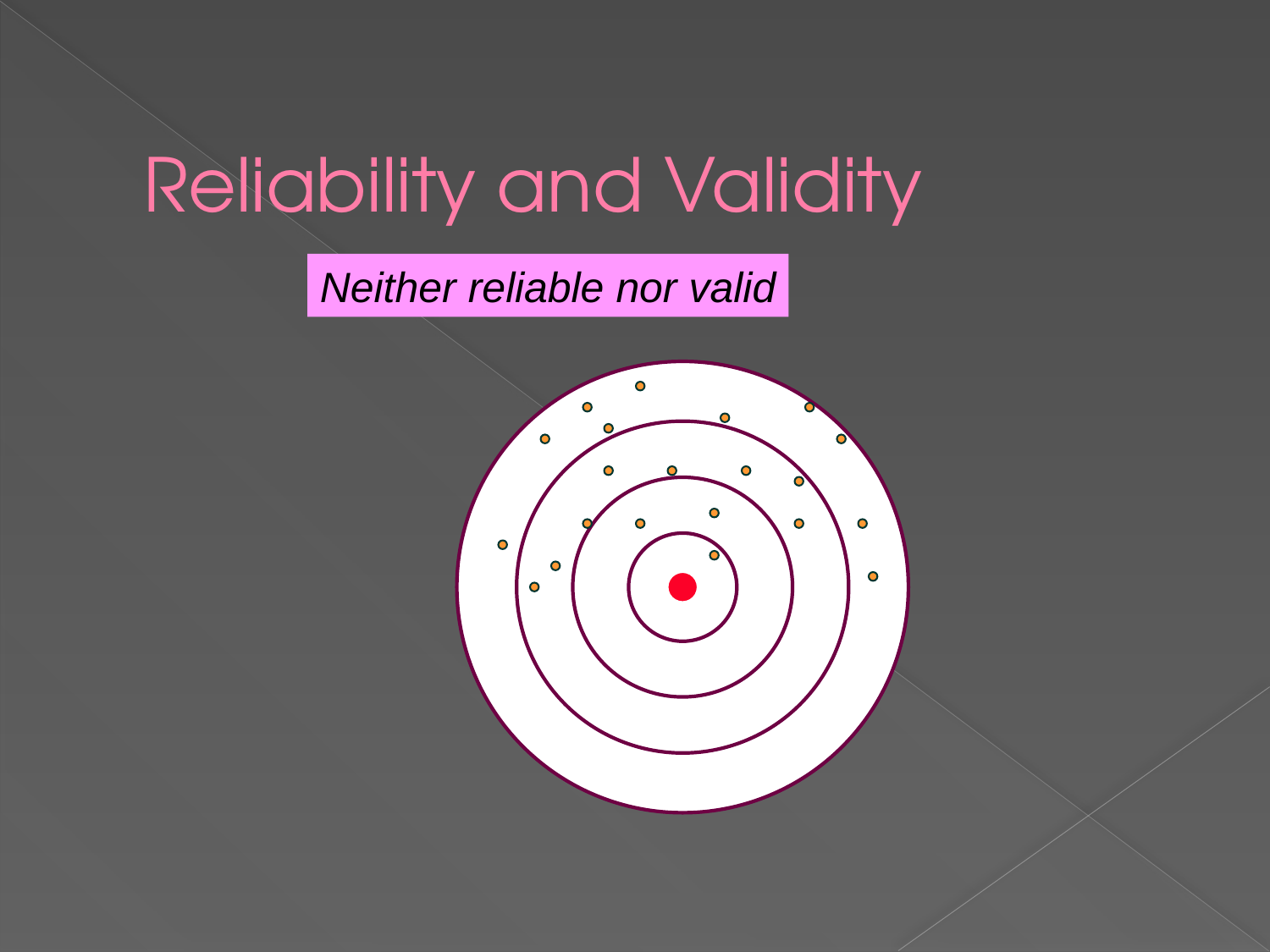

# Reliability and Validity
Neither reliable nor valid